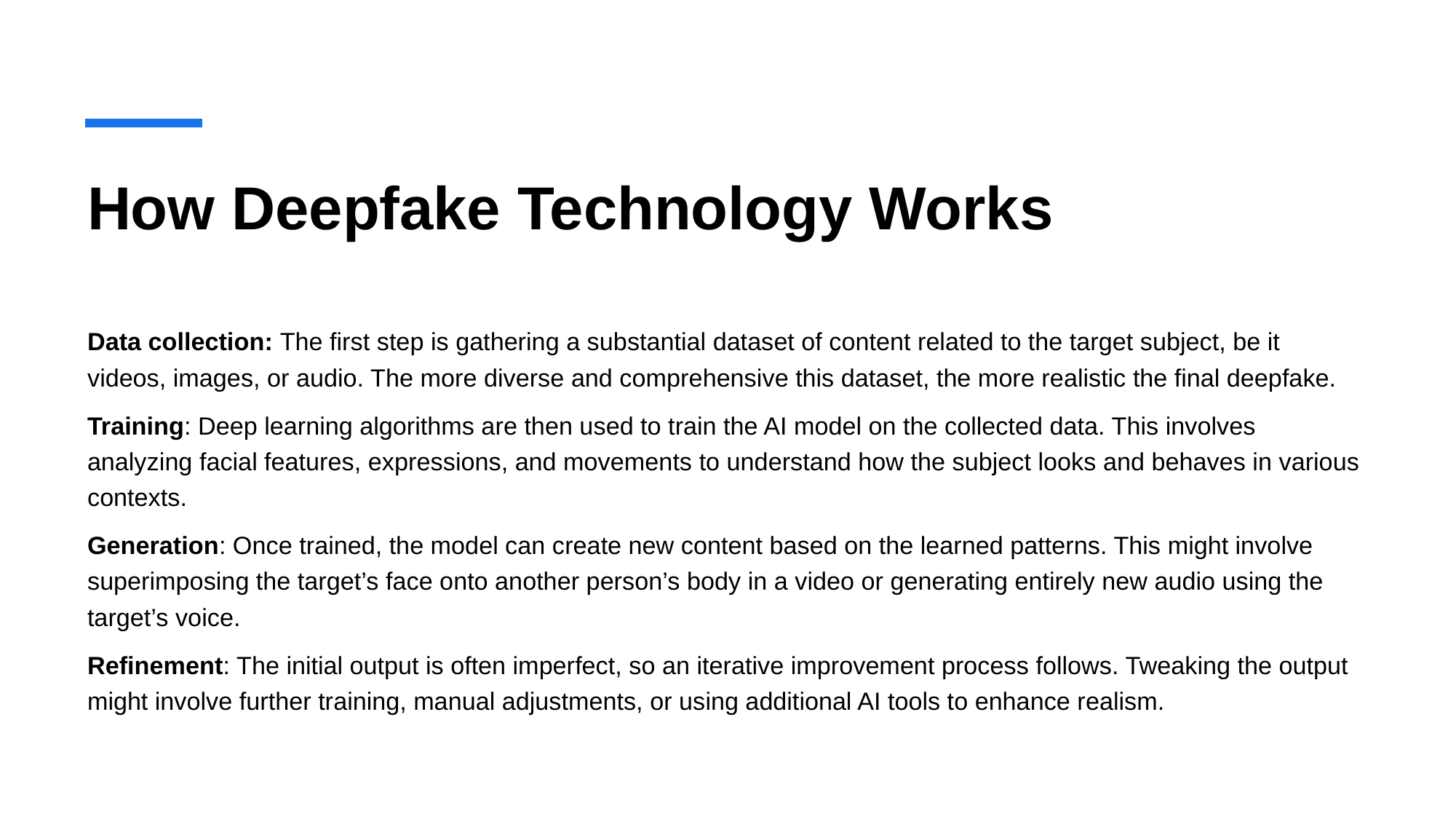

# How Deepfake Technology Works
Data collection: The first step is gathering a substantial dataset of content related to the target subject, be it videos, images, or audio. The more diverse and comprehensive this dataset, the more realistic the final deepfake.
Training: Deep learning algorithms are then used to train the AI model on the collected data. This involves analyzing facial features, expressions, and movements to understand how the subject looks and behaves in various contexts.
Generation: Once trained, the model can create new content based on the learned patterns. This might involve superimposing the target’s face onto another person’s body in a video or generating entirely new audio using the target’s voice.
Refinement: The initial output is often imperfect, so an iterative improvement process follows. Tweaking the output might involve further training, manual adjustments, or using additional AI tools to enhance realism.